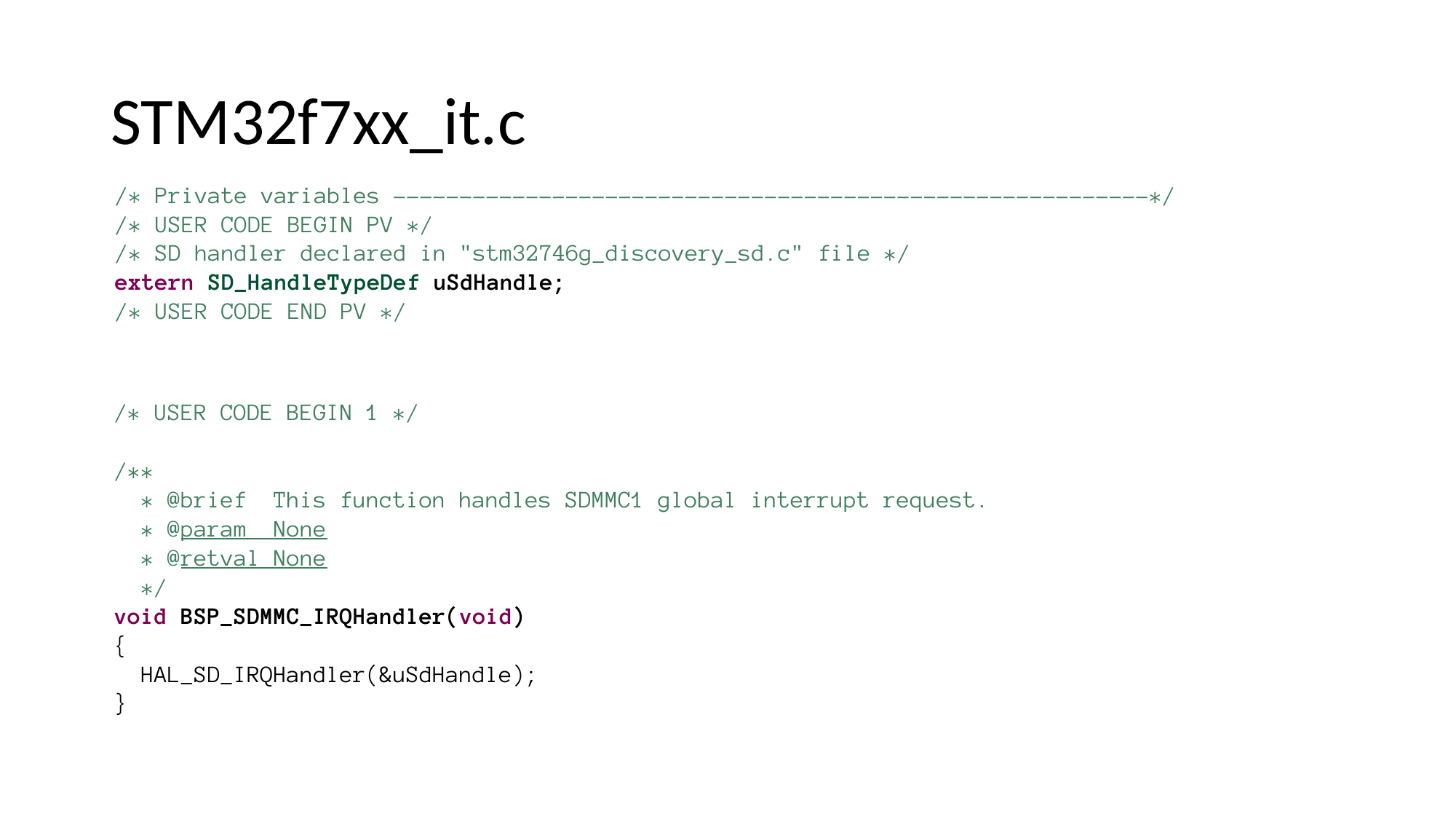

# STM32f7xx_it.c
/* Private variables ---------------------------------------------------------*/
/* USER CODE BEGIN PV */
/* SD handler declared in "stm32746g_discovery_sd.c" file */
extern SD_HandleTypeDef uSdHandle;
/* USER CODE END PV */
/* USER CODE BEGIN 1 */

/**
  * @brief  This function handles SDMMC1 global interrupt request.
  * @param  None
  * @retval None
  */
void BSP_SDMMC_IRQHandler(void)
{
  HAL_SD_IRQHandler(&uSdHandle);
}